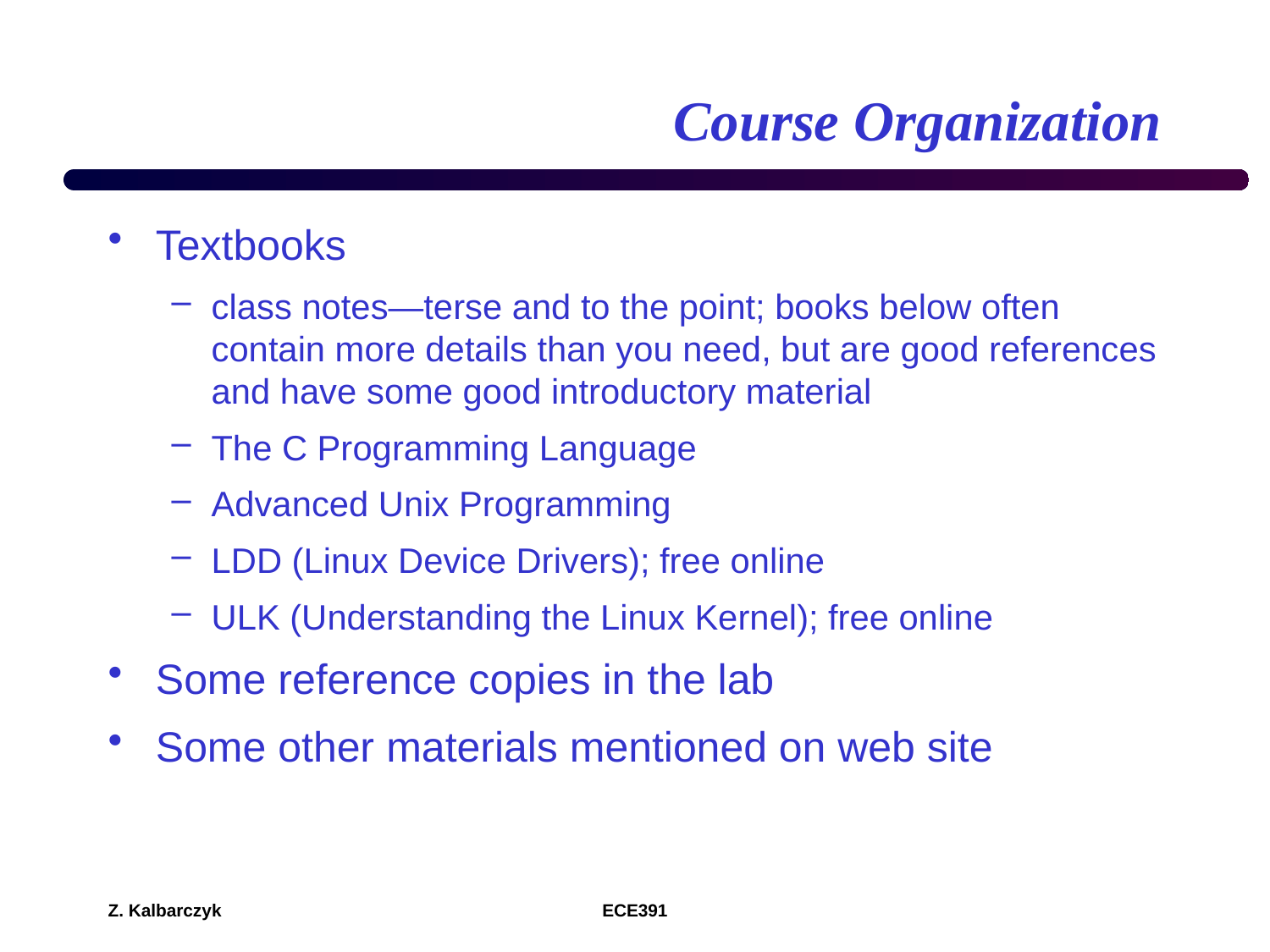

# Course Organization
Textbooks
class notes—terse and to the point; books below often contain more details than you need, but are good references and have some good introductory material
The C Programming Language
Advanced Unix Programming
LDD (Linux Device Drivers); free online
ULK (Understanding the Linux Kernel); free online
Some reference copies in the lab
Some other materials mentioned on web site

Z. Kalbarczyk
ECE391